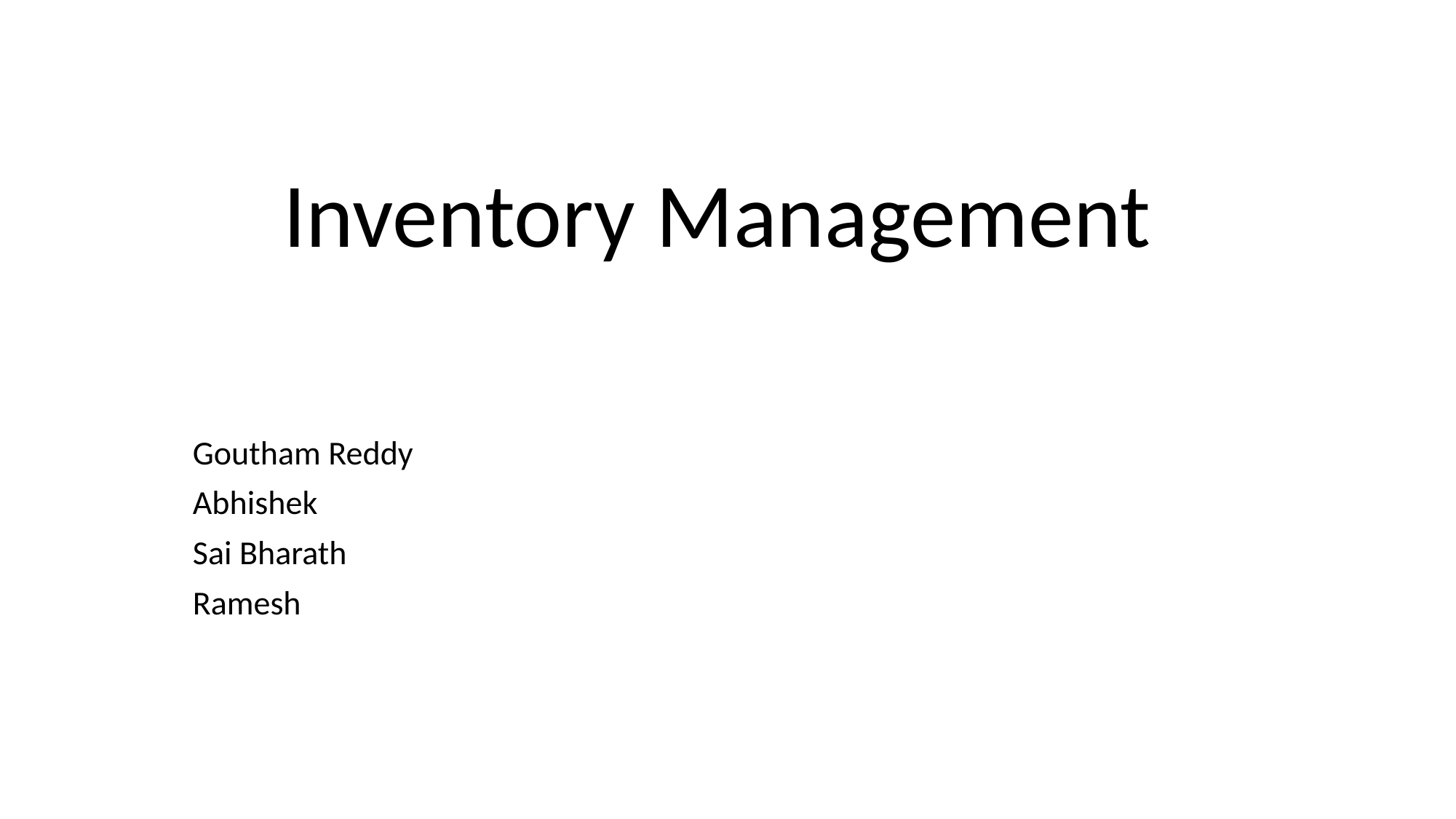

# Inventory Management
Goutham Reddy
Abhishek
Sai Bharath
Ramesh